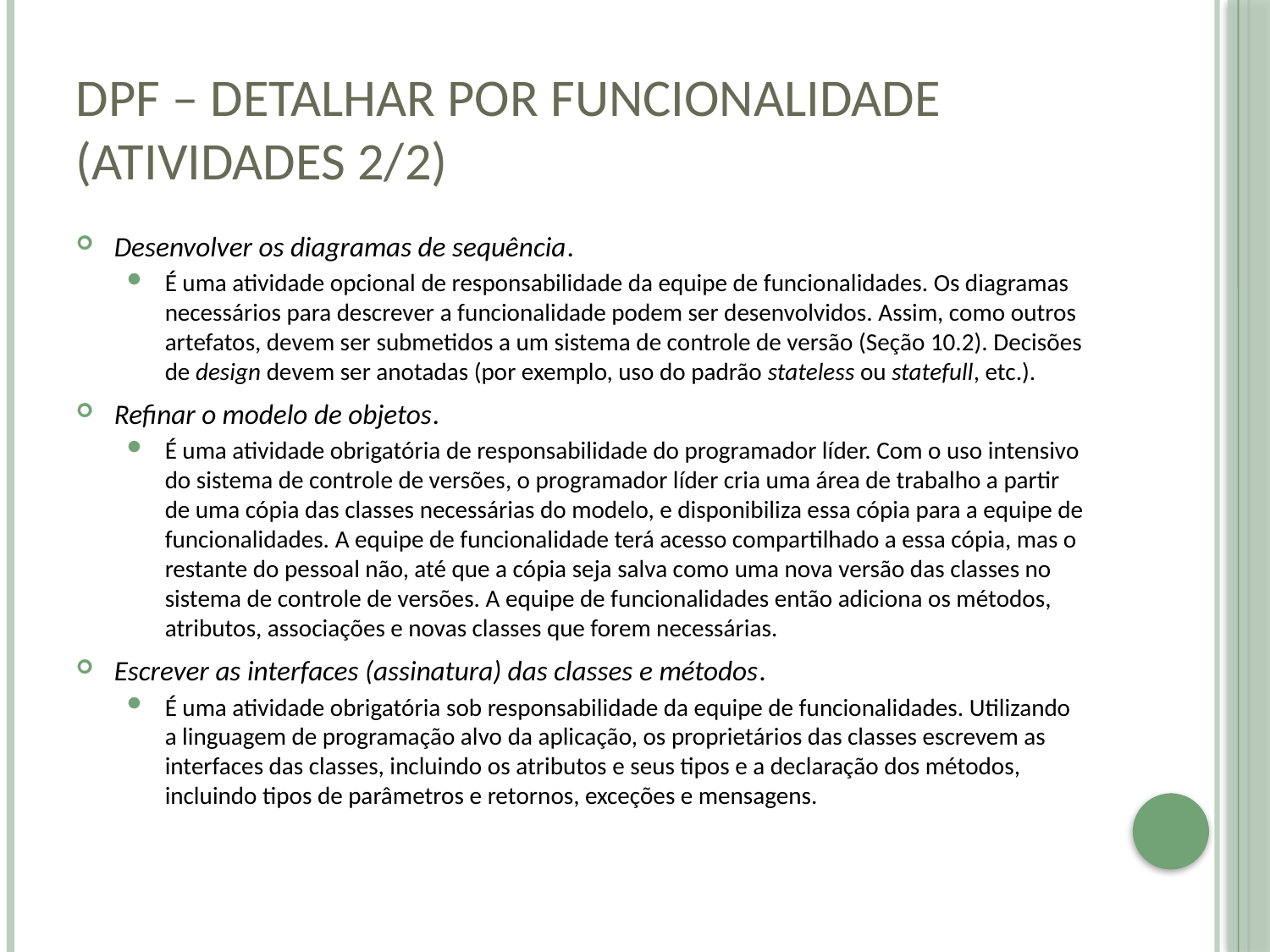

# DPF – Detalhar por Funcionalidade  (atividades 2/2)
Desenvolver os diagramas de sequência.
É uma atividade opcional de responsabilidade da equipe de funcionalidades. Os diagramas necessários para descrever a funcionalidade podem ser desenvolvidos. Assim, como outros artefatos, devem ser submetidos a um sistema de controle de versão (Seção 10.2). Decisões de design devem ser anotadas (por exemplo, uso do padrão stateless ou statefull, etc.).
Refinar o modelo de objetos.
É uma atividade obrigatória de responsabilidade do programador líder. Com o uso intensivo do sistema de controle de versões, o programador líder cria uma área de trabalho a partir de uma cópia das classes necessárias do modelo, e disponibiliza essa cópia para a equipe de funcionalidades. A equipe de funcionalidade terá acesso compartilhado a essa cópia, mas o restante do pessoal não, até que a cópia seja salva como uma nova versão das classes no sistema de controle de versões. A equipe de funcionalidades então adiciona os métodos, atributos, associações e novas classes que forem necessárias.
Escrever as interfaces (assinatura) das classes e métodos.
É uma atividade obrigatória sob responsabilidade da equipe de funcionalidades. Utilizando a linguagem de programação alvo da aplicação, os proprietários das classes escrevem as interfaces das classes, incluindo os atributos e seus tipos e a declaração dos métodos, incluindo tipos de parâmetros e retornos, exceções e mensagens.